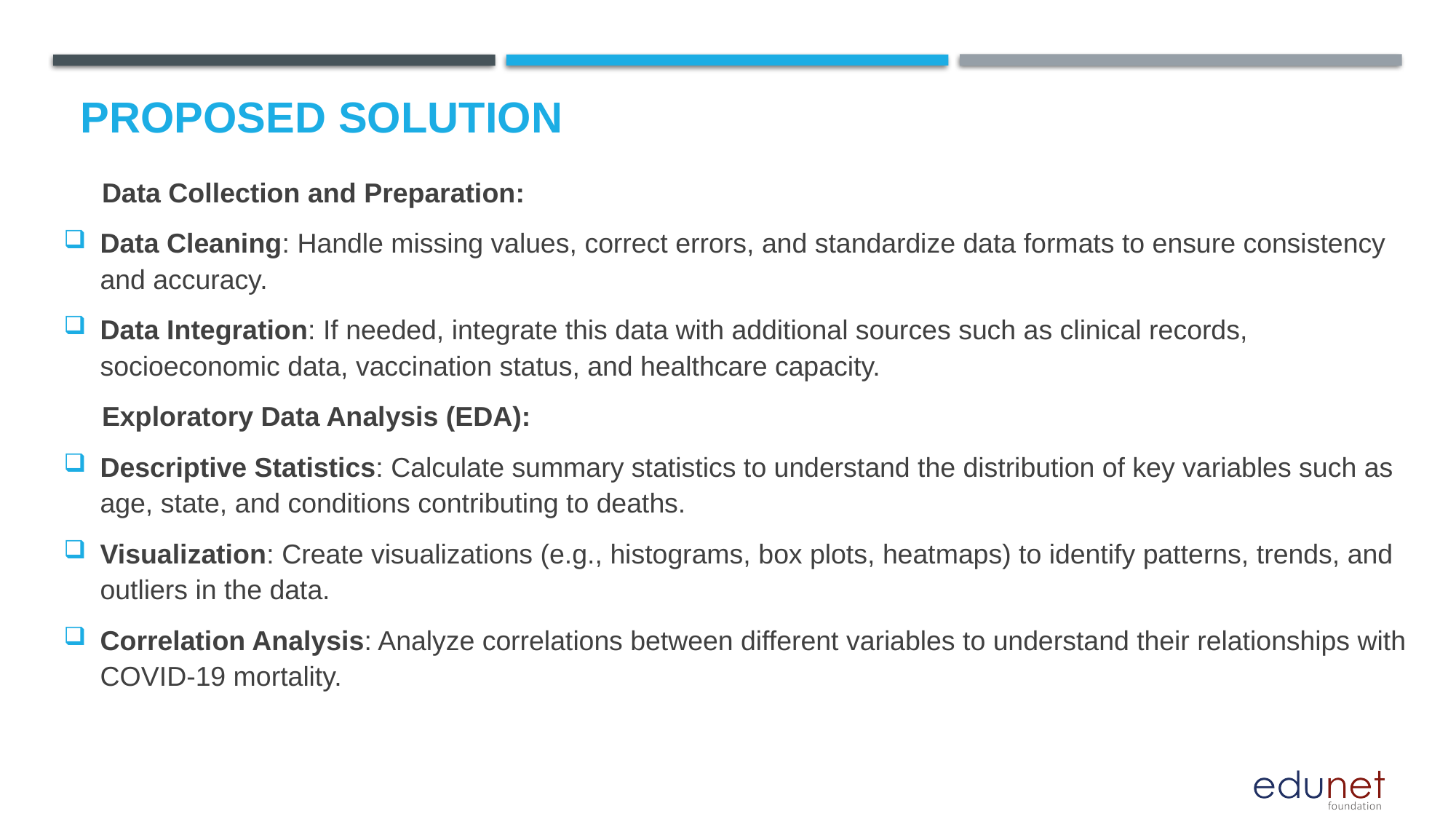

# Proposed Solution

     Data Collection and Preparation:
Data Cleaning: Handle missing values, correct errors, and standardize data formats to ensure consistency and accuracy.
Data Integration: If needed, integrate this data with additional sources such as clinical records, socioeconomic data, vaccination status, and healthcare capacity.
     Exploratory Data Analysis (EDA):
Descriptive Statistics: Calculate summary statistics to understand the distribution of key variables such as age, state, and conditions contributing to deaths.
Visualization: Create visualizations (e.g., histograms, box plots, heatmaps) to identify patterns, trends, and outliers in the data.
Correlation Analysis: Analyze correlations between different variables to understand their relationships with COVID-19 mortality.